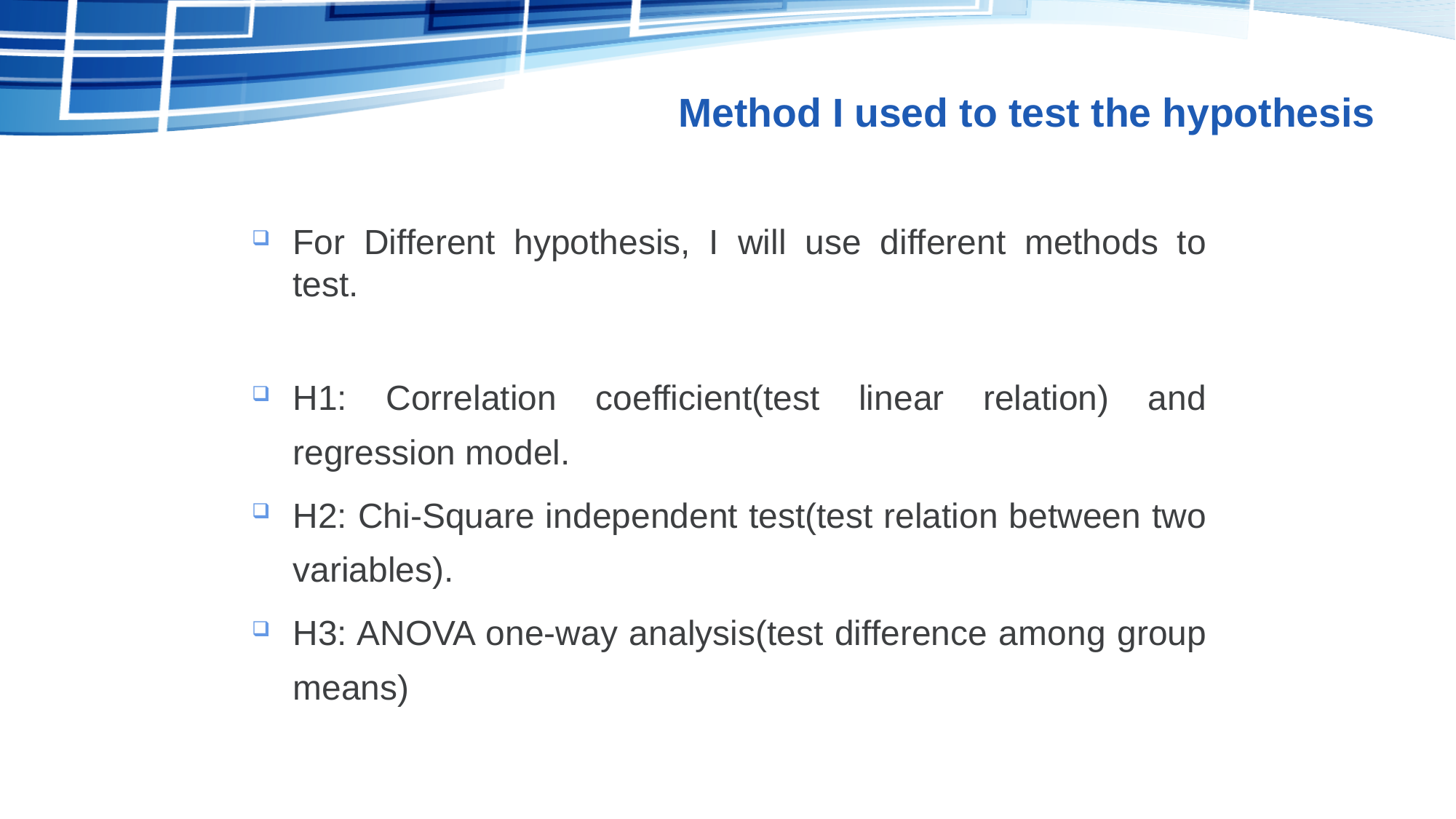

# Method I used to test the hypothesis
For Different hypothesis, I will use different methods to test.

H1: Correlation coefficient(test linear relation) and regression model.
H2: Chi-Square independent test(test relation between two variables).
H3: ANOVA one-way analysis(test difference among group means)
6